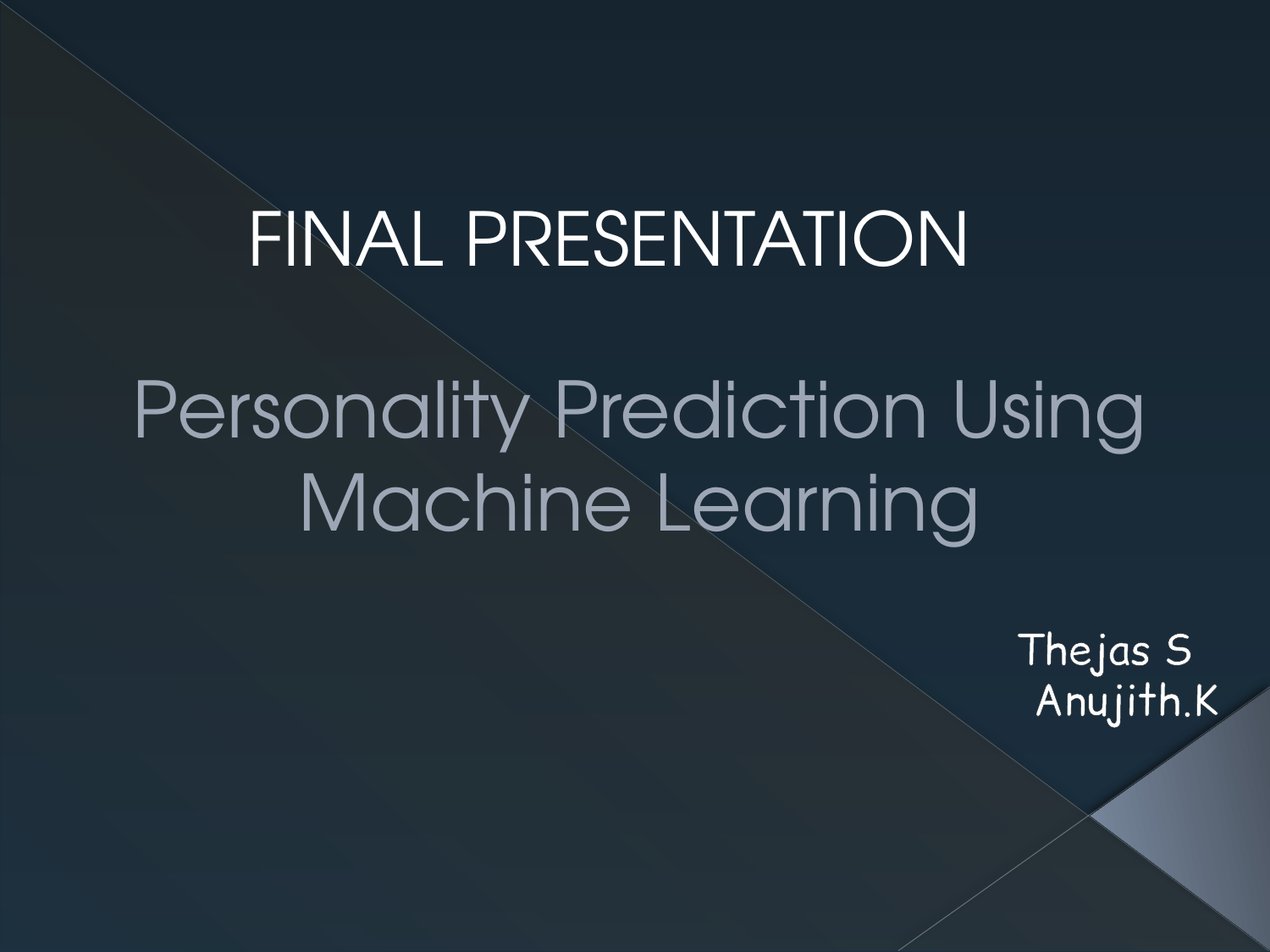

FINAL PRESENTATION
# Personality Prediction Using Machine Learning
Thejas S
  Anujith.K